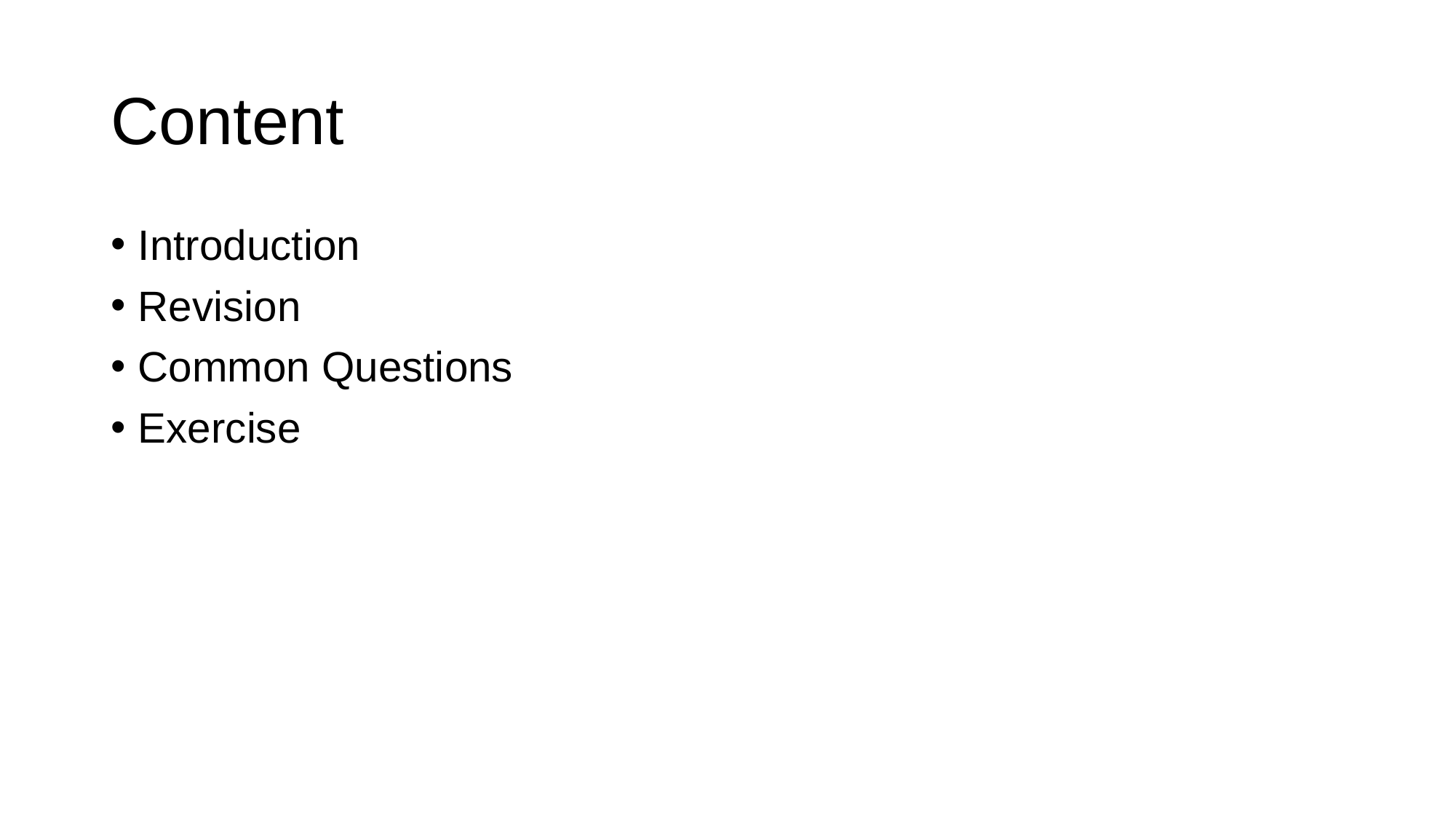

# Content
Introduction
Revision
Common Questions
Exercise